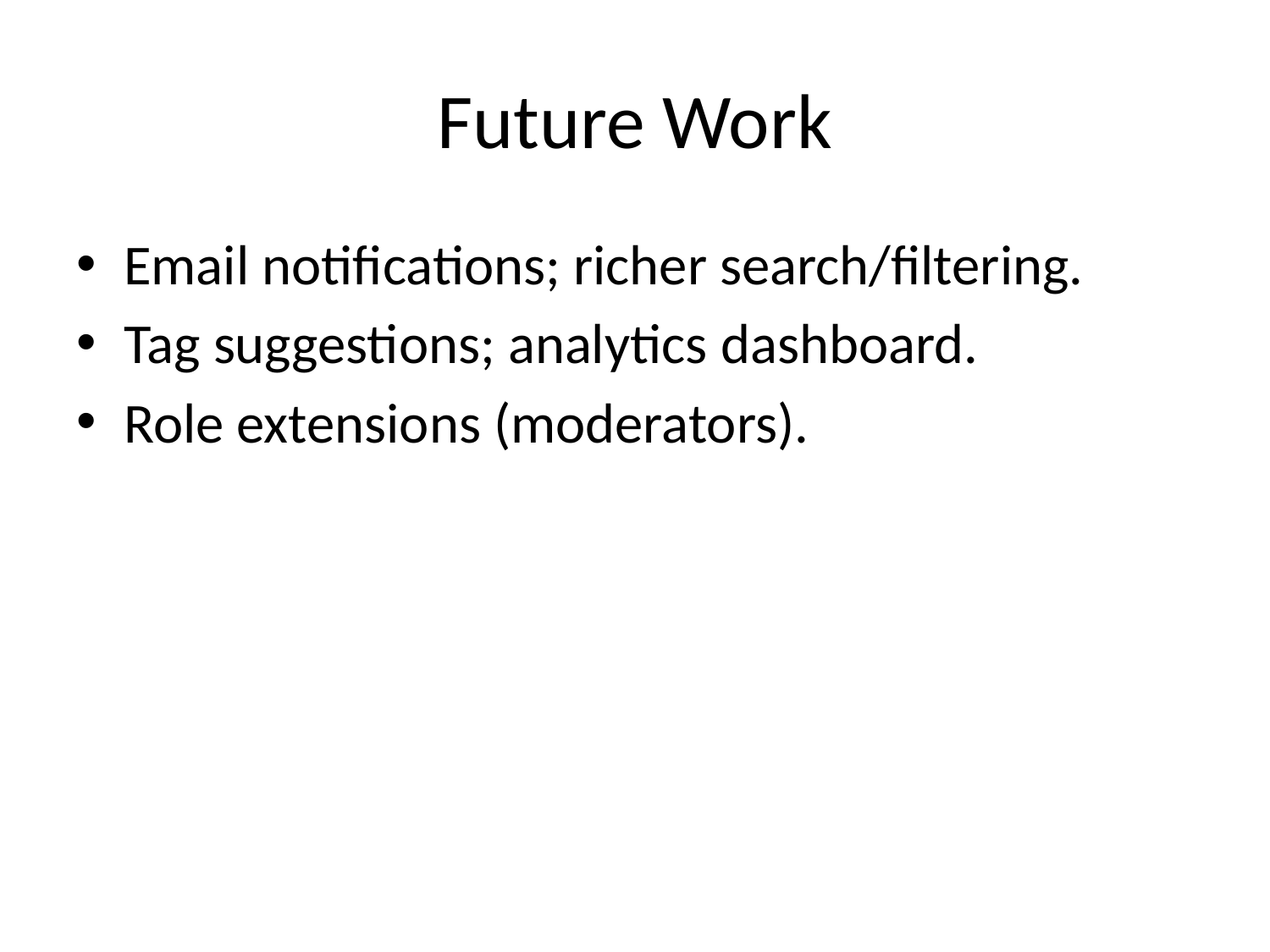

# Future Work
Email notifications; richer search/filtering.
Tag suggestions; analytics dashboard.
Role extensions (moderators).